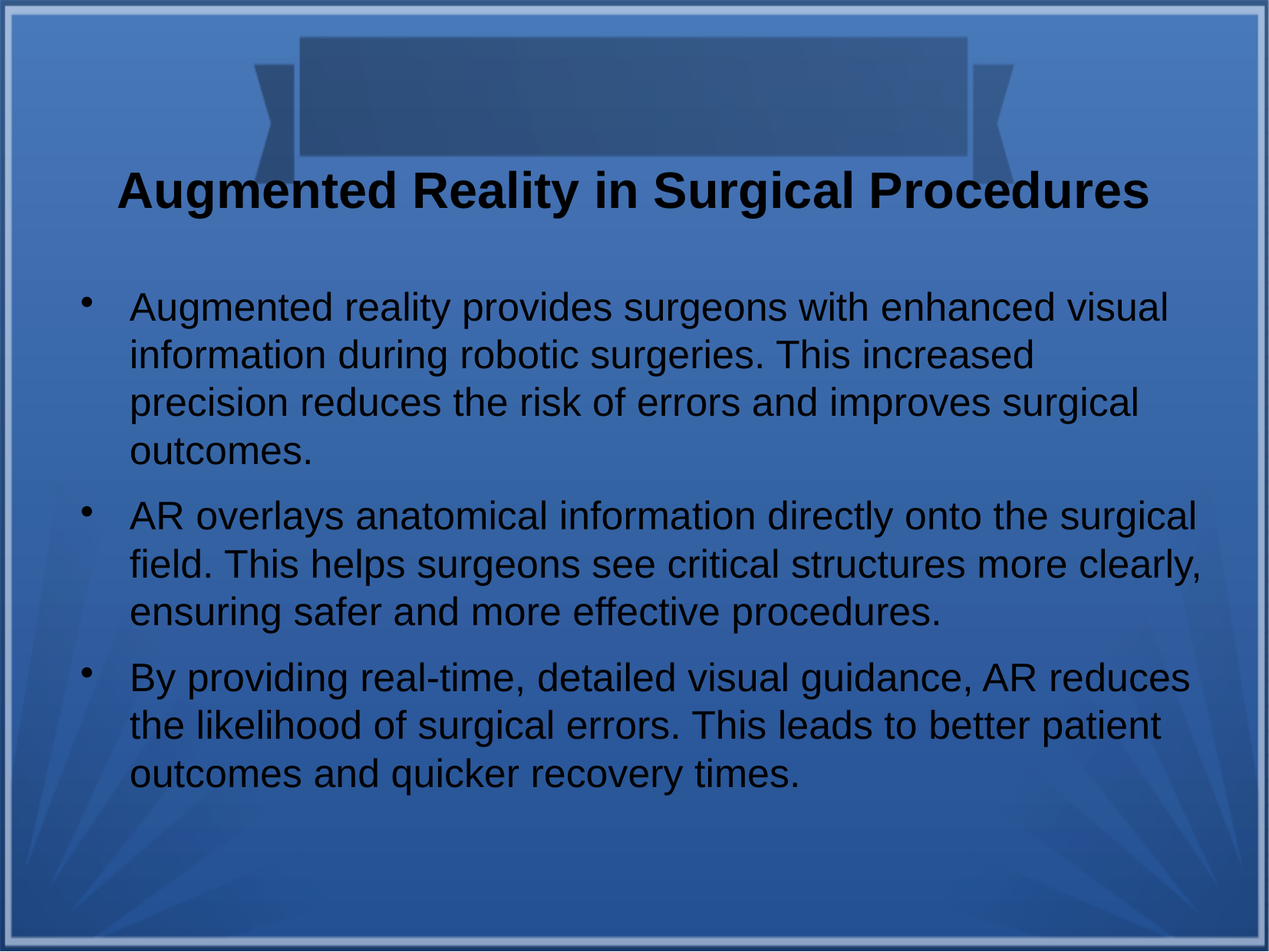

Augmented Reality in Surgical Procedures
Augmented reality provides surgeons with enhanced visual information during robotic surgeries. This increased precision reduces the risk of errors and improves surgical outcomes.
AR overlays anatomical information directly onto the surgical field. This helps surgeons see critical structures more clearly, ensuring safer and more effective procedures.
By providing real-time, detailed visual guidance, AR reduces the likelihood of surgical errors. This leads to better patient outcomes and quicker recovery times.